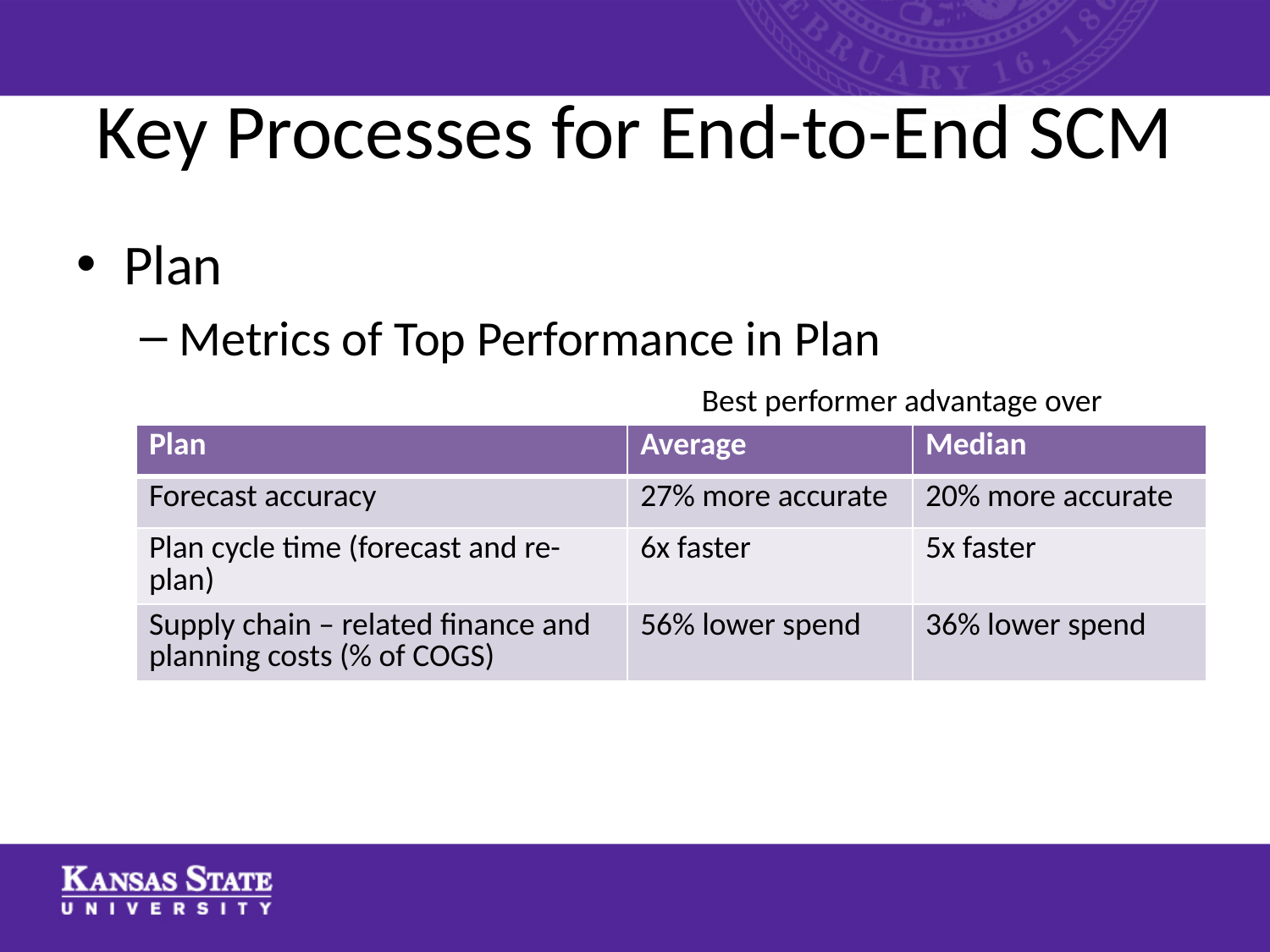

# Key Processes for End-to-End SCM
Plan
Metrics of Top Performance in Plan

Best performer advantage over
| Plan | Average | Median |
| --- | --- | --- |
| Forecast accuracy | 27% more accurate | 20% more accurate |
| Plan cycle time (forecast and re-plan) | 6x faster | 5x faster |
| Supply chain – related finance and planning costs (% of COGS) | 56% lower spend | 36% lower spend |